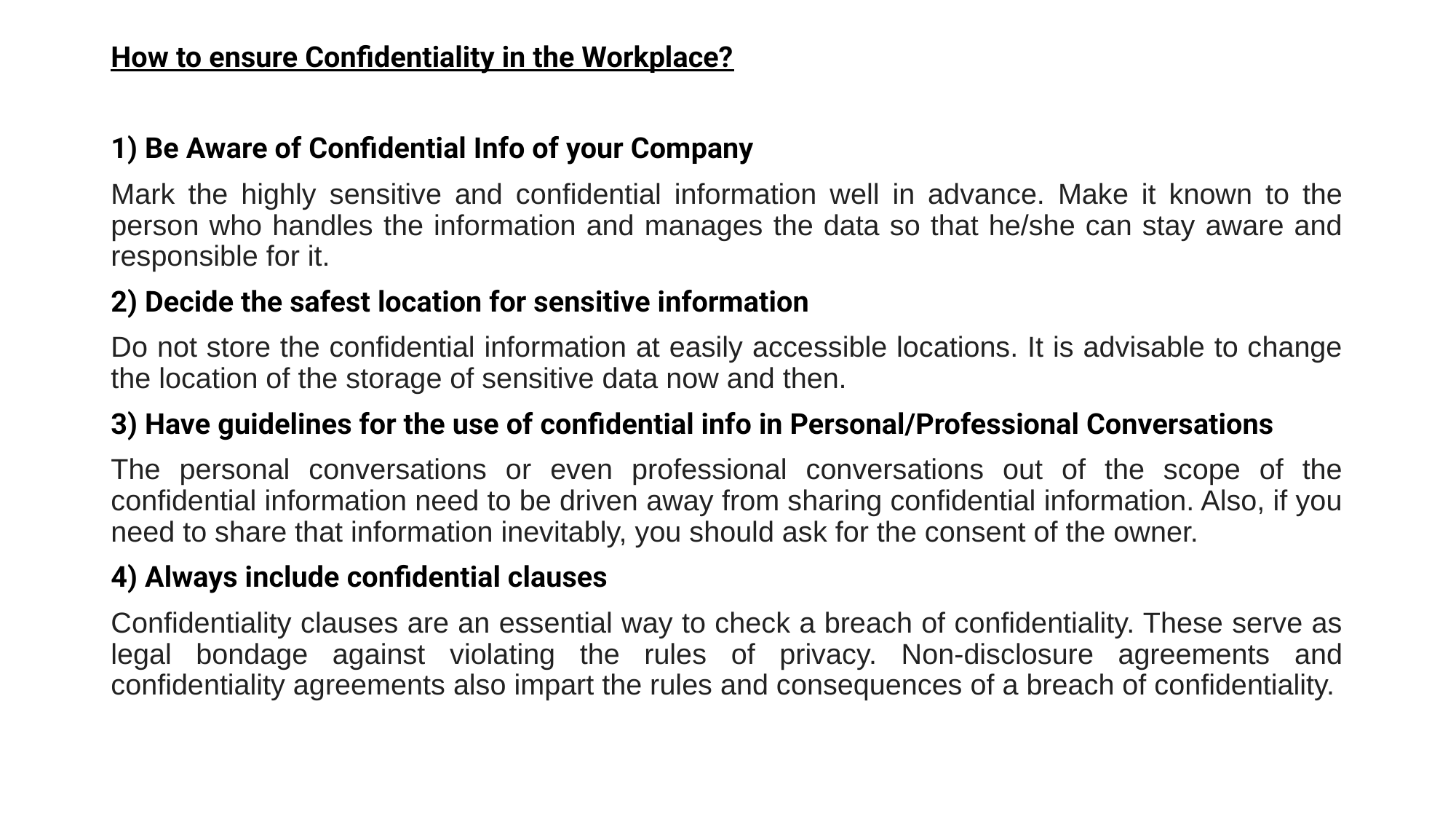

How to ensure Confidentiality in the Workplace?

1) Be Aware of Confidential Info of your Company
Mark the highly sensitive and confidential information well in advance. Make it known to the person who handles the information and manages the data so that he/she can stay aware and responsible for it.
2) Decide the safest location for sensitive information
Do not store the confidential information at easily accessible locations. It is advisable to change the location of the storage of sensitive data now and then.
3) Have guidelines for the use of confidential info in Personal/Professional Conversations
The personal conversations or even professional conversations out of the scope of the confidential information need to be driven away from sharing confidential information. Also, if you need to share that information inevitably, you should ask for the consent of the owner.
4) Always include confidential clauses
Confidentiality clauses are an essential way to check a breach of confidentiality. These serve as legal bondage against violating the rules of privacy. Non-disclosure agreements and confidentiality agreements also impart the rules and consequences of a breach of confidentiality.